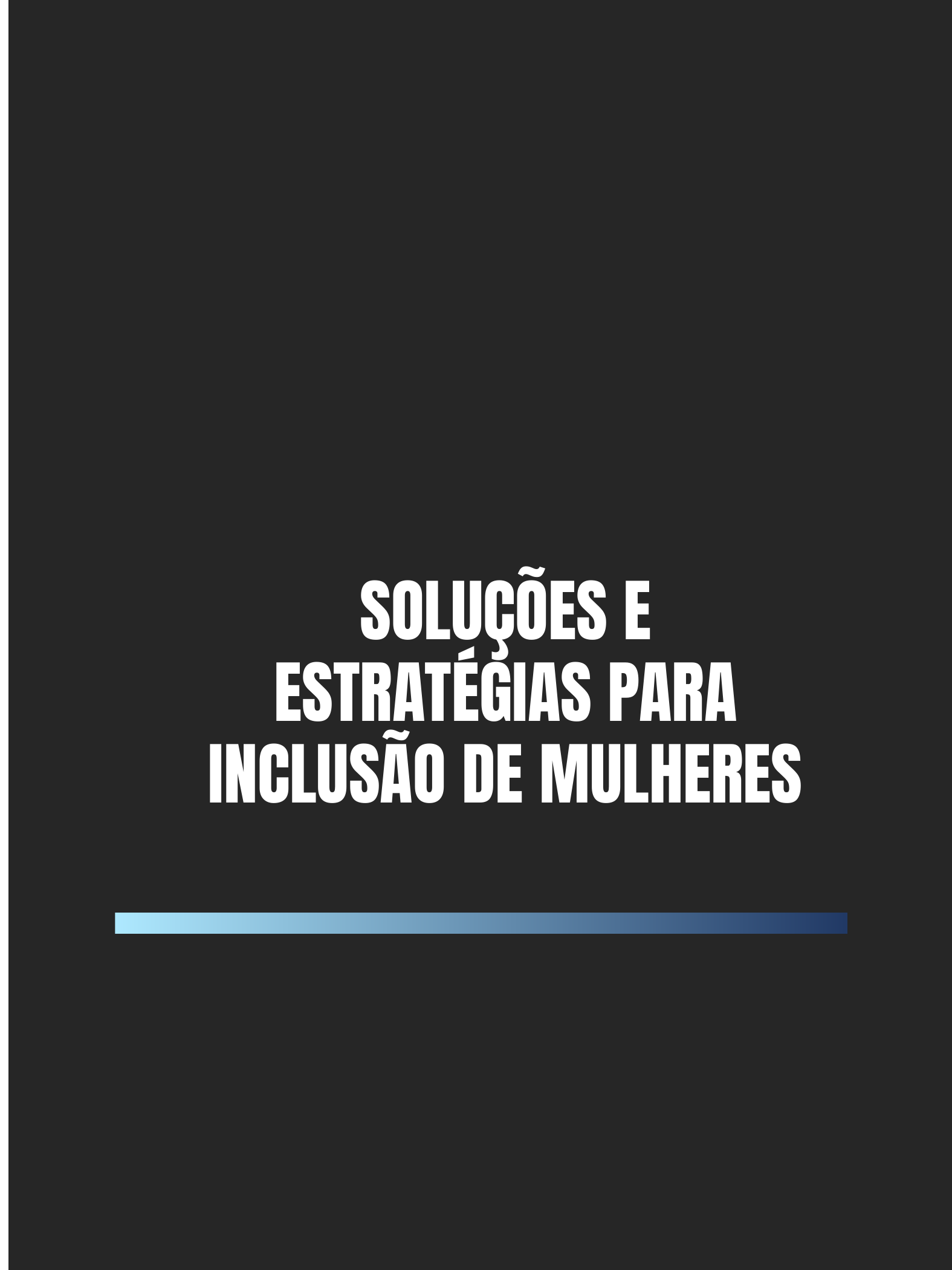

03
SOLUÇÕES E ESTRATÉGIAS PARA INCLUSÃO DE MULHERES